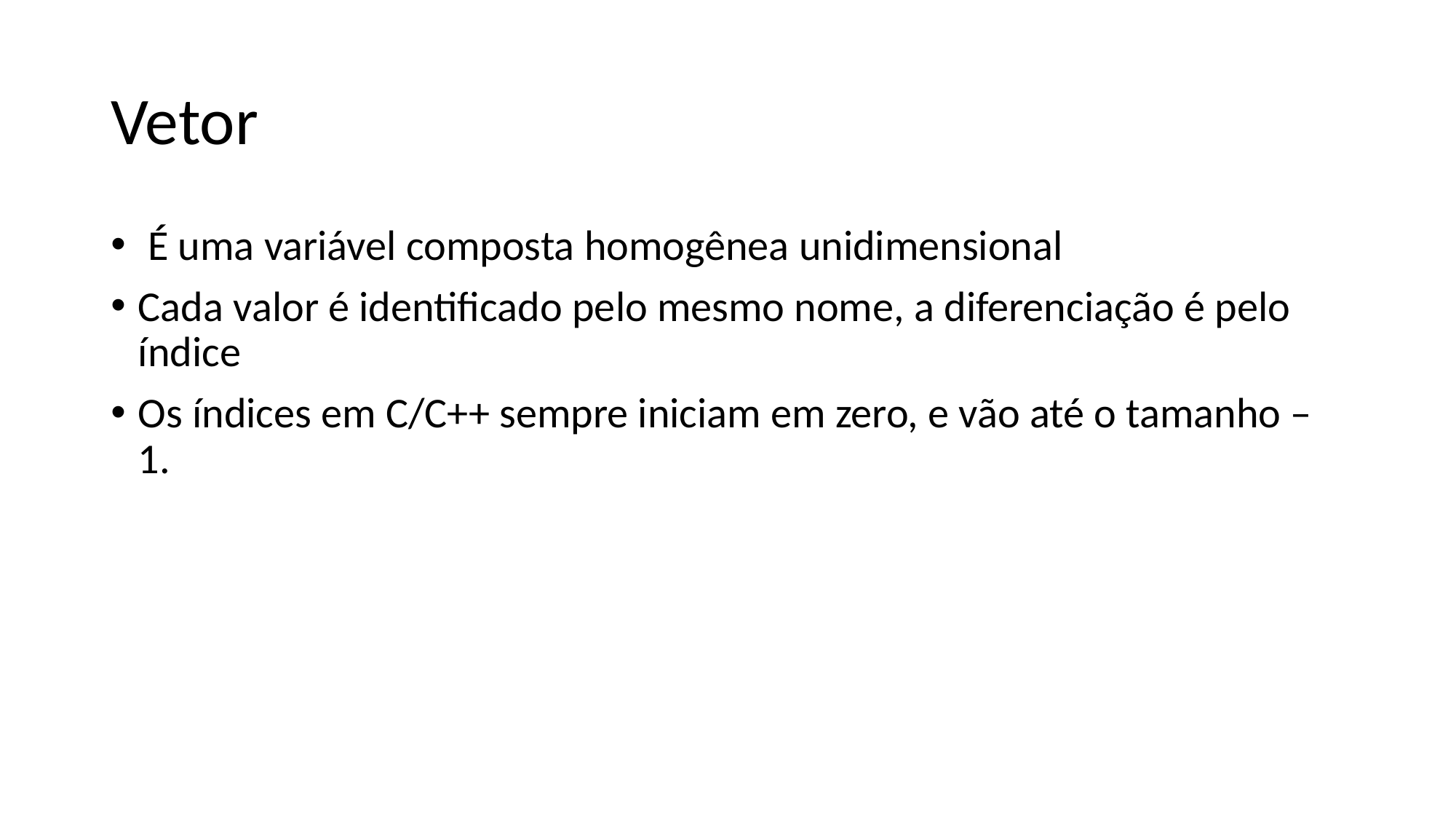

# Vetor
 É uma variável composta homogênea unidimensional
Cada valor é identificado pelo mesmo nome, a diferenciação é pelo índice
Os índices em C/C++ sempre iniciam em zero, e vão até o tamanho – 1.